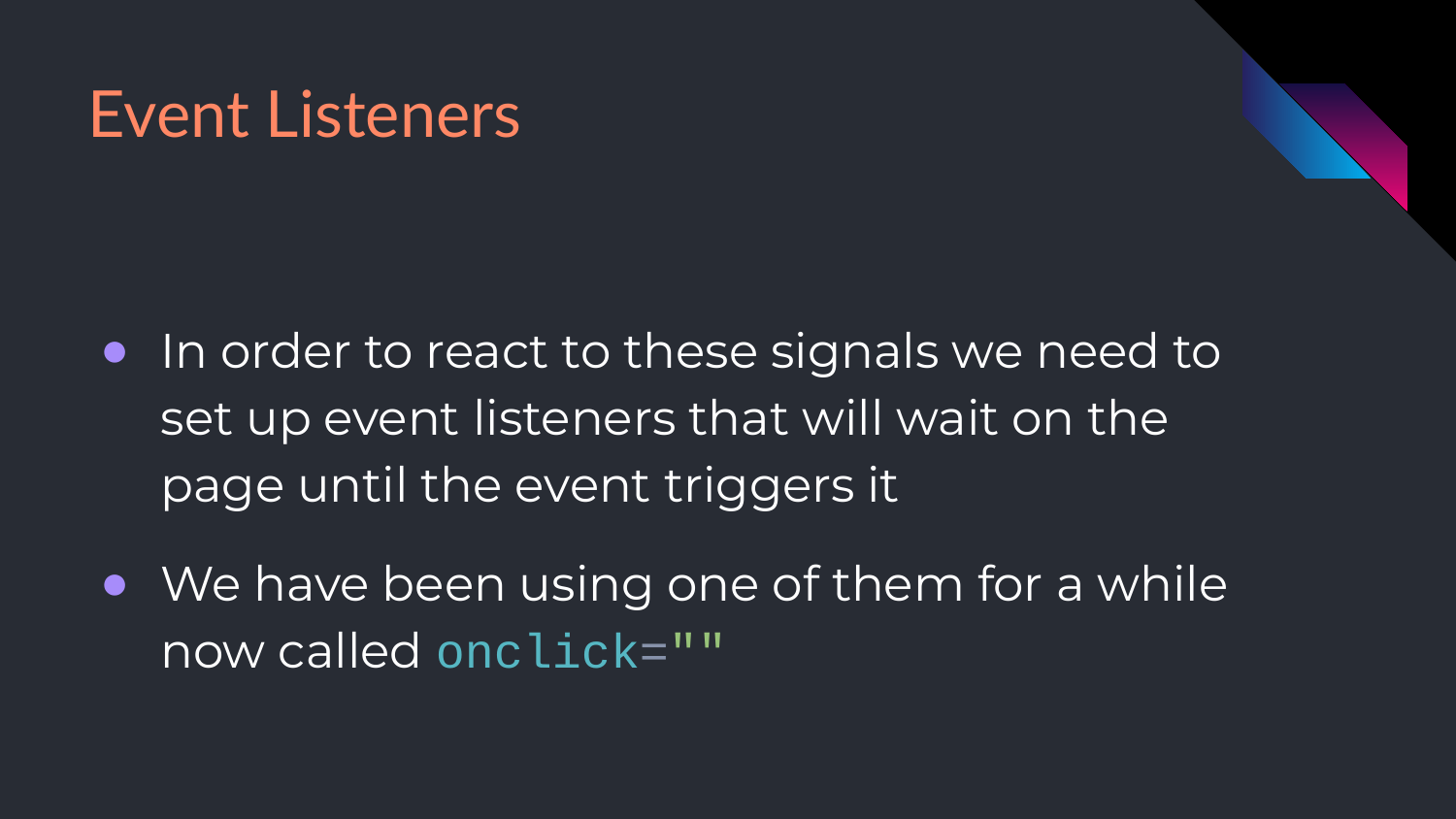

# Event Listeners
In order to react to these signals we need to set up event listeners that will wait on the page until the event triggers it
We have been using one of them for a while now called onclick=""